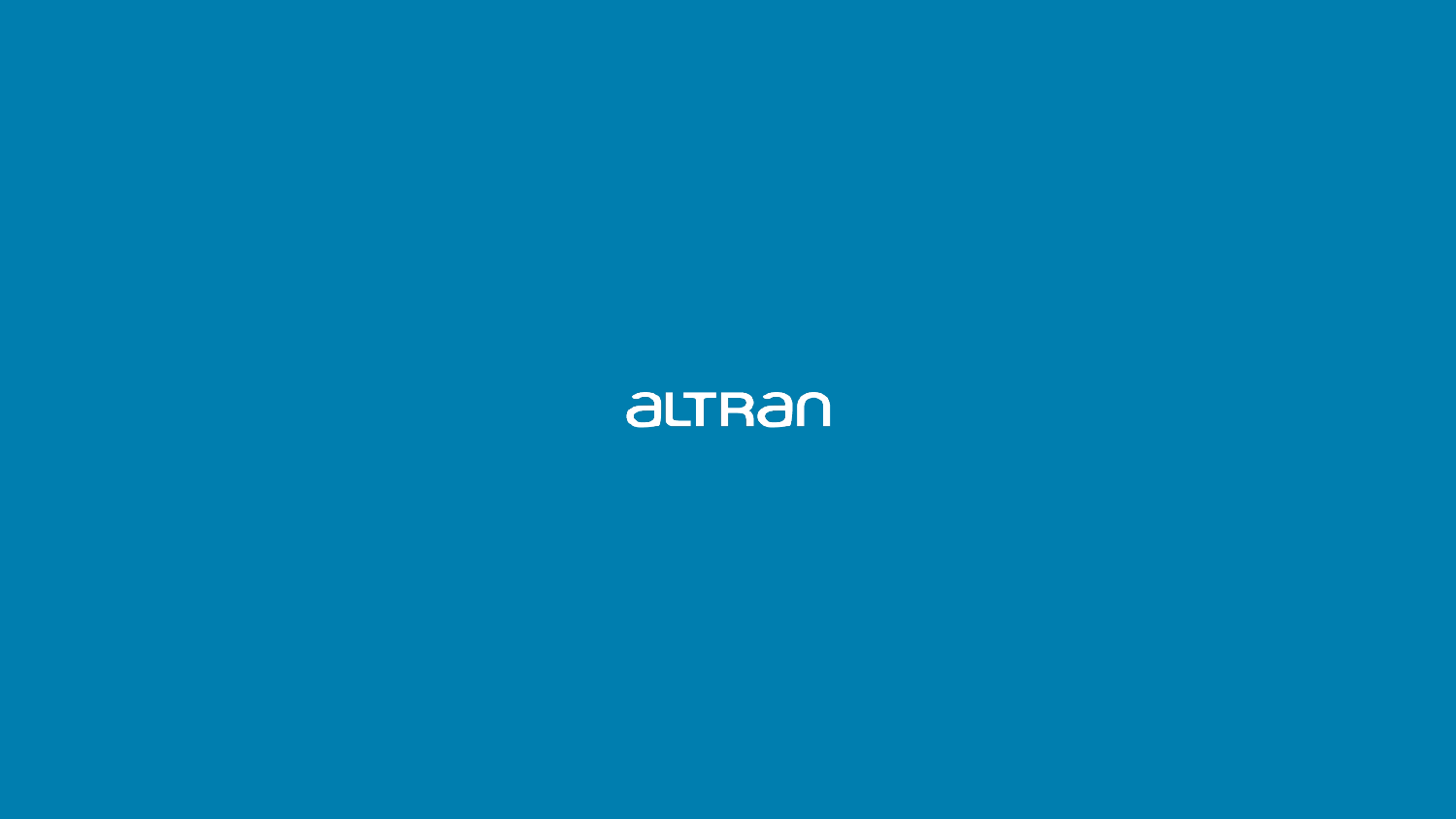

30/05/2018
7
Presentation title via >Insert >Header & Footer